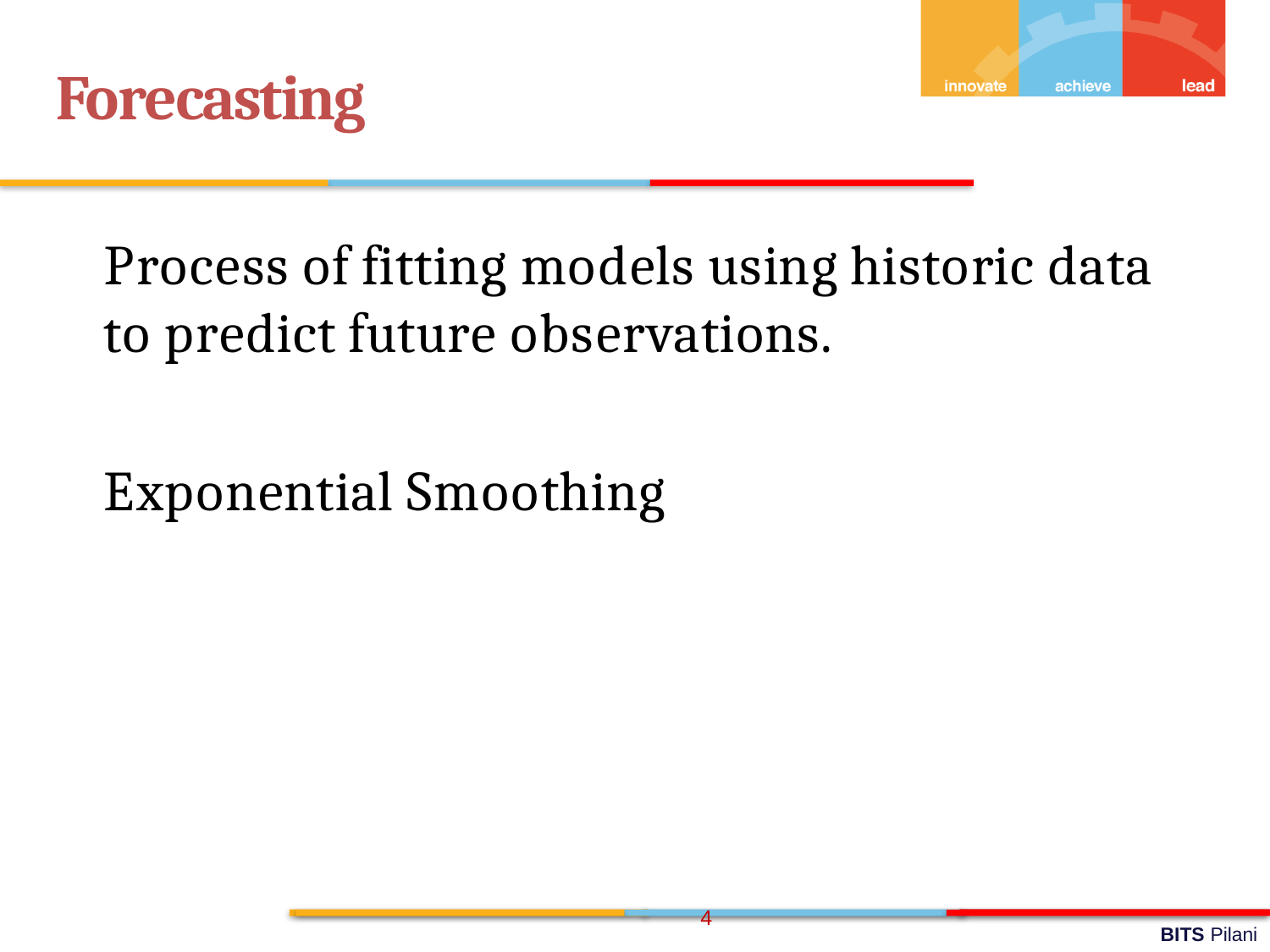

Forecasting
Process of fitting models using historic data to predict future observations.

Exponential Smoothing

4